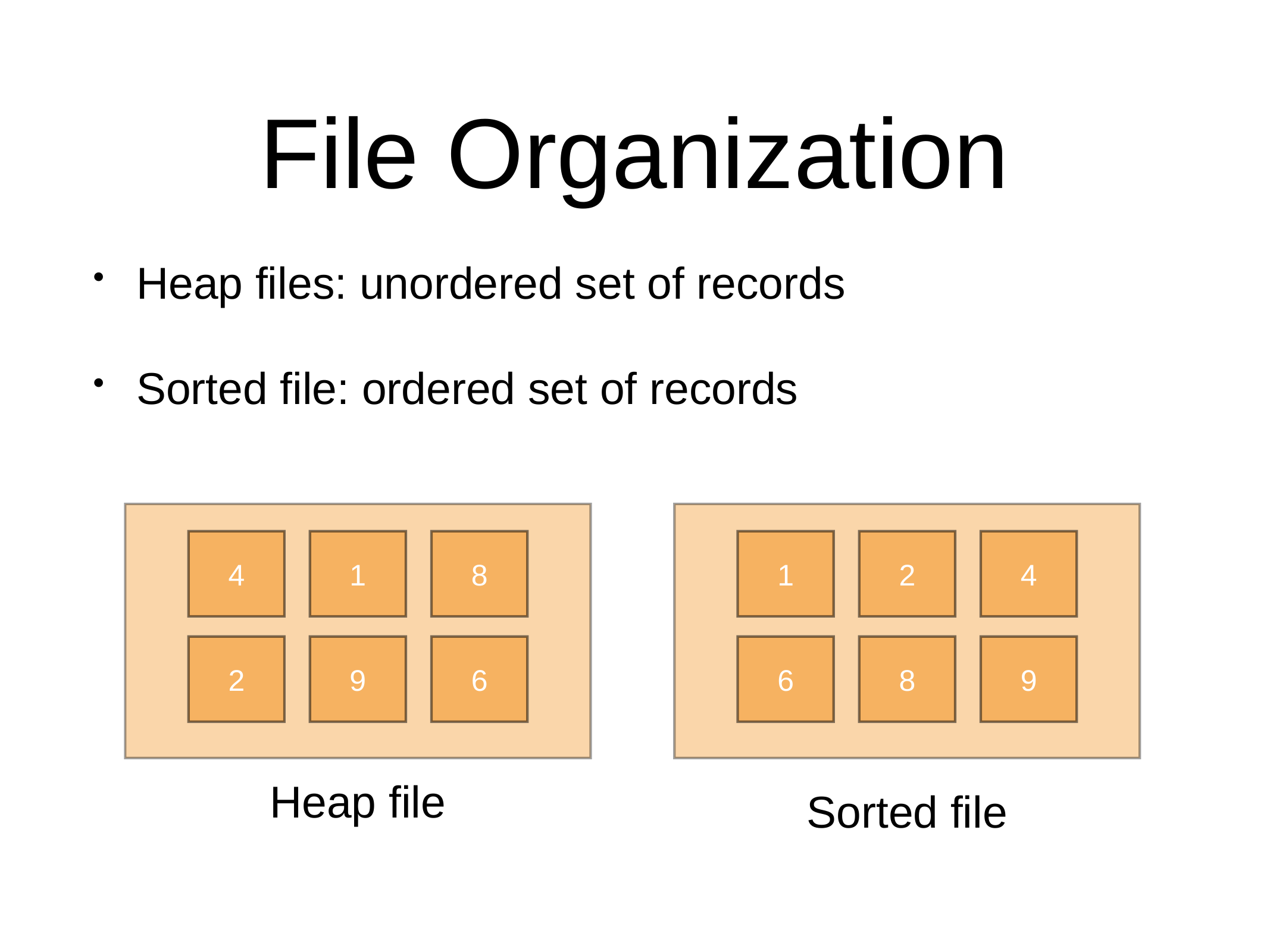

# File Organization
Heap files: unordered set of records
Sorted file: ordered set of records

4
1
8
1
2
4
2
9
6
6
8
9
Heap file
Sorted file